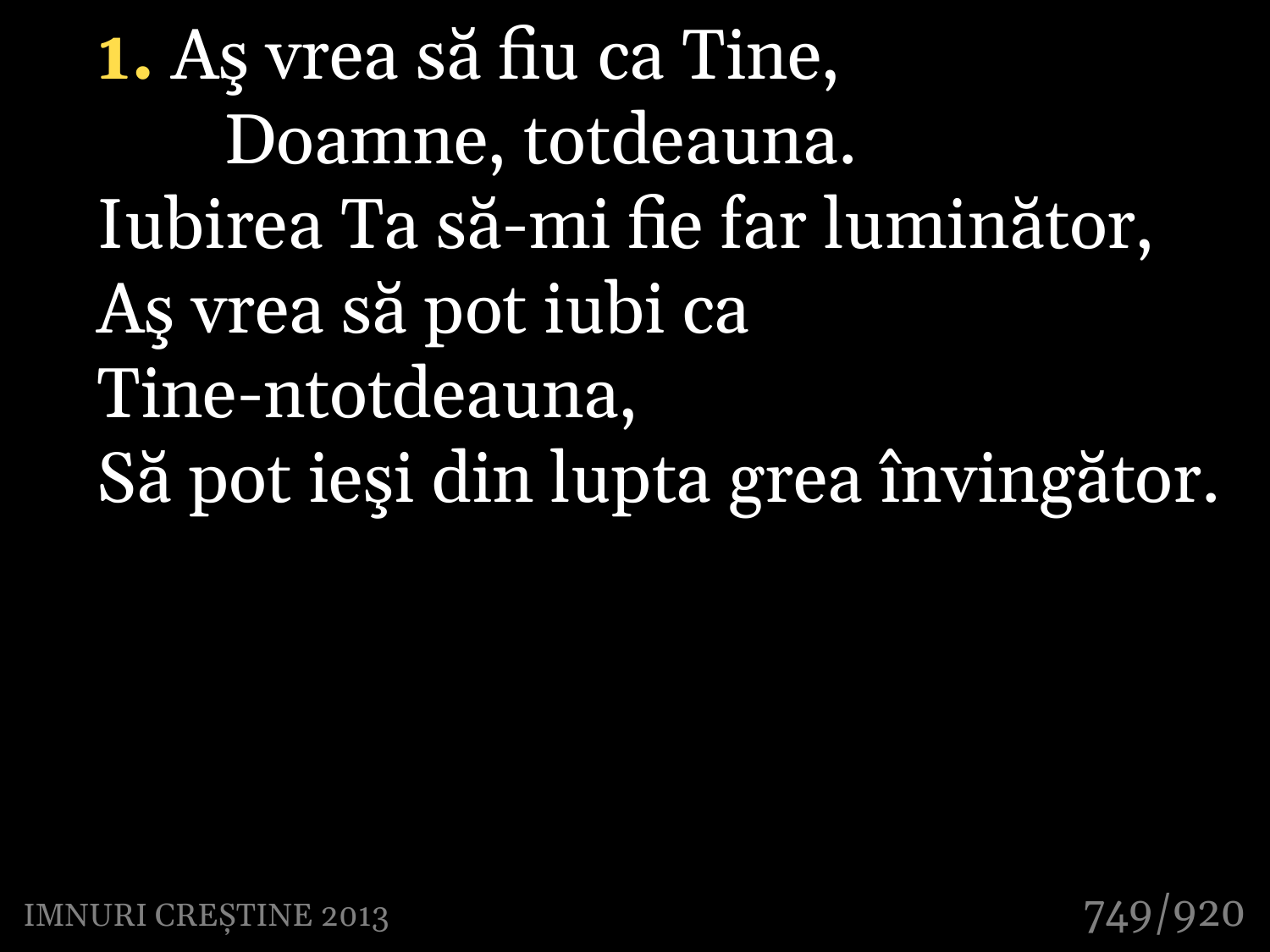

1. Aş vrea să fiu ca Tine,
	Doamne, totdeauna.
Iubirea Ta să-mi fie far luminător,
Aş vrea să pot iubi ca
Tine-ntotdeauna,
Să pot ieşi din lupta grea învingător.
749/920
IMNURI CREȘTINE 2013